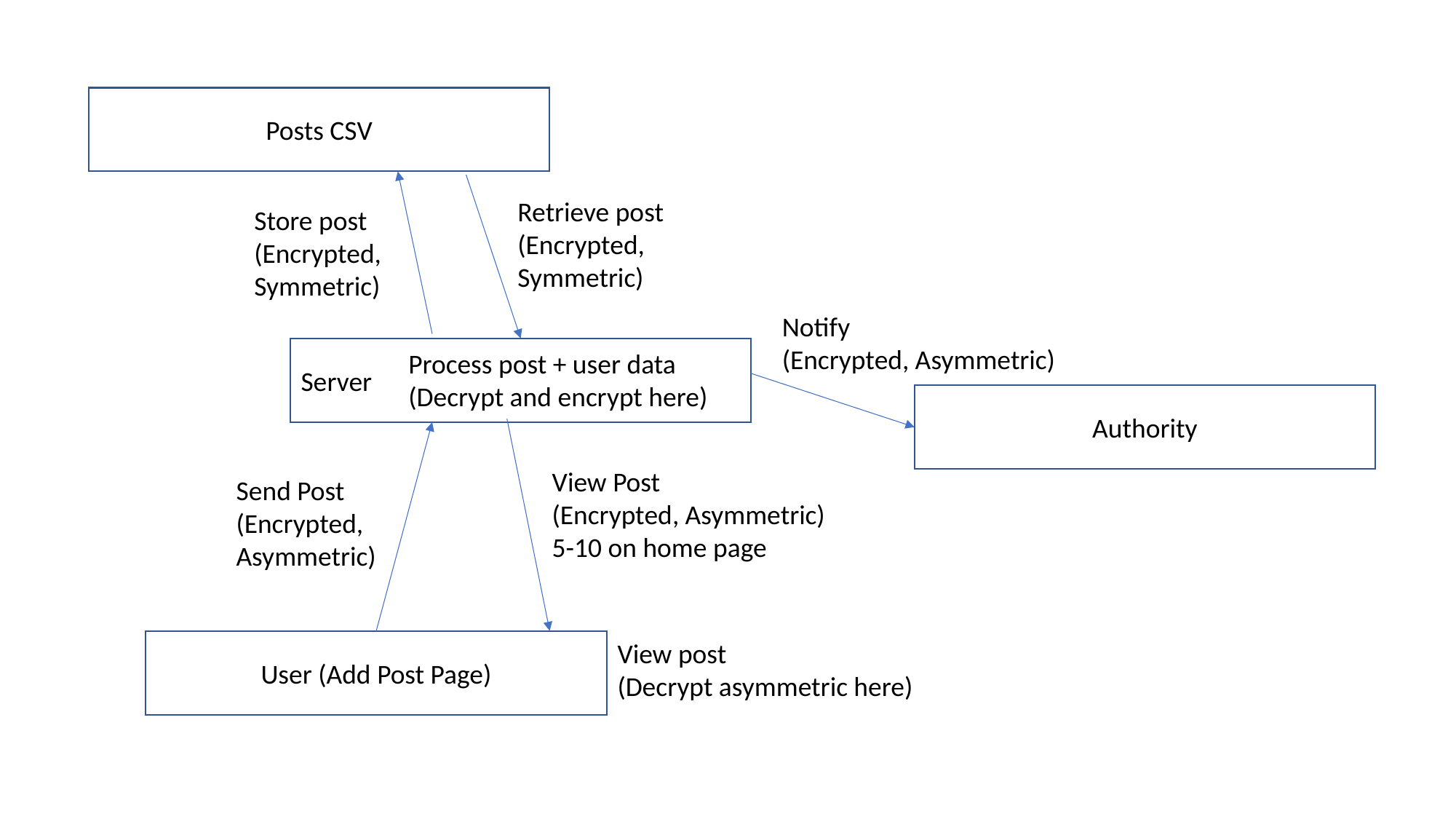

Posts CSV
Retrieve post (Encrypted, Symmetric)
Store post (Encrypted, Symmetric)
Notify
(Encrypted, Asymmetric)
Server
Process post + user data
(Decrypt and encrypt here)
Authority
View Post
(Encrypted, Asymmetric)
5-10 on home page
Send Post
(Encrypted, Asymmetric)
View post
(Decrypt asymmetric here)
User (Add Post Page)